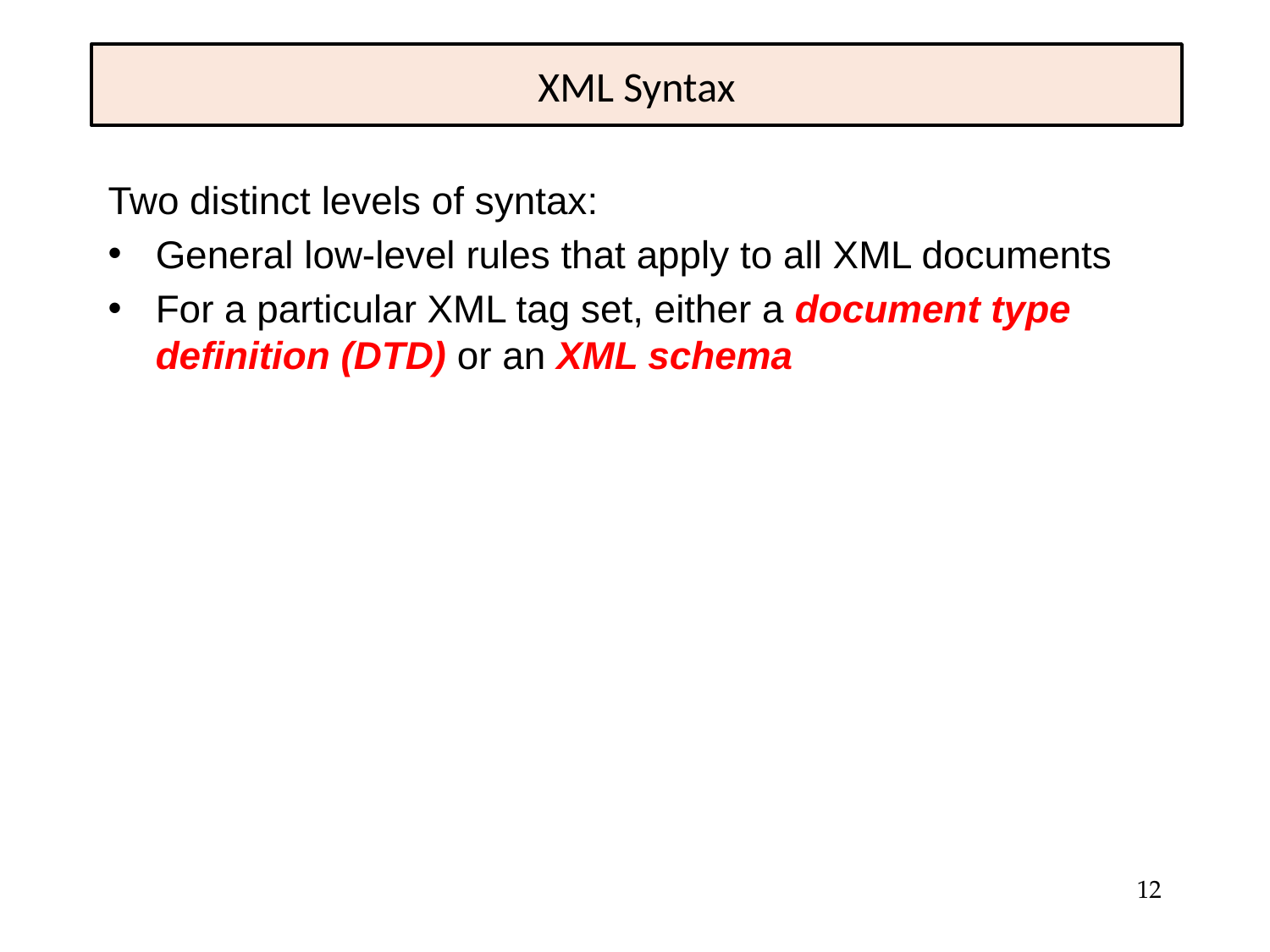

# XML Syntax
Two distinct levels of syntax:
General low-level rules that apply to all XML documents
For a particular XML tag set, either a document type definition (DTD) or an XML schema

12